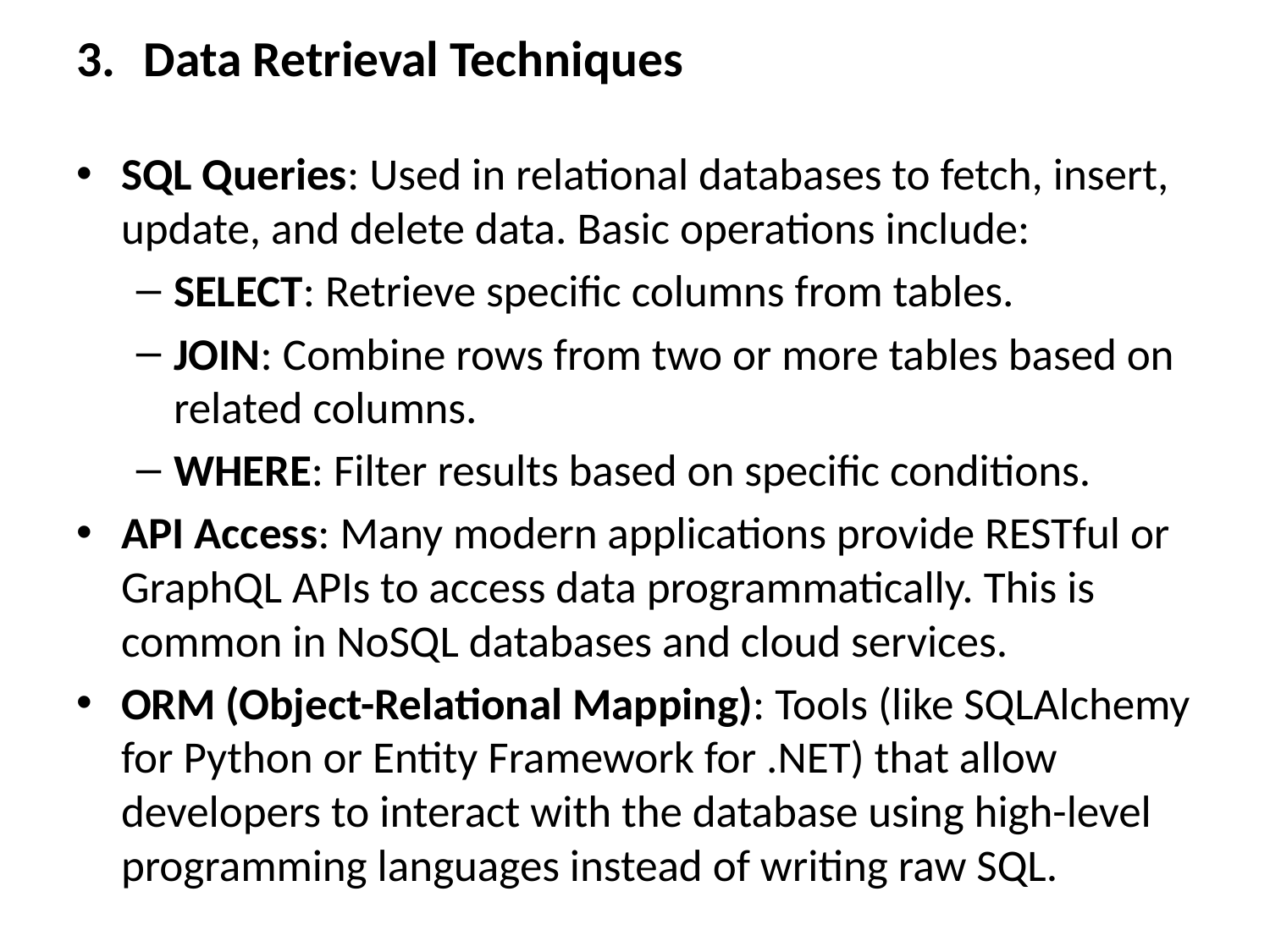

Data Retrieval Techniques

SQL Queries: Used in relational databases to fetch, insert, update, and delete data. Basic operations include:
SELECT: Retrieve specific columns from tables.
JOIN: Combine rows from two or more tables based on related columns.
WHERE: Filter results based on specific conditions.
API Access: Many modern applications provide RESTful or GraphQL APIs to access data programmatically. This is common in NoSQL databases and cloud services.
ORM (Object-Relational Mapping): Tools (like SQLAlchemy for Python or Entity Framework for .NET) that allow developers to interact with the database using high-level programming languages instead of writing raw SQL.